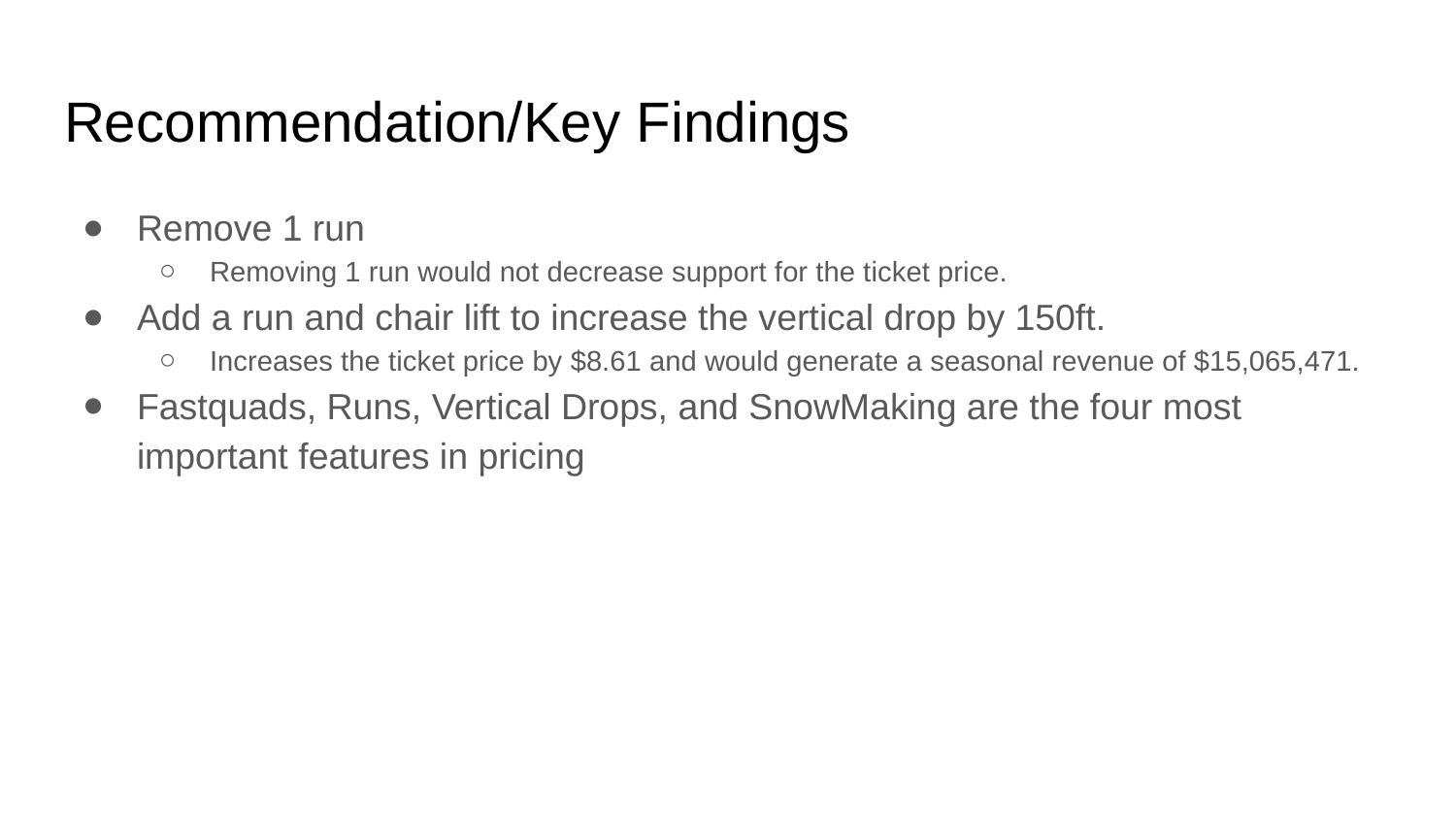

# Recommendation/Key Findings
Remove 1 run
Removing 1 run would not decrease support for the ticket price.
Add a run and chair lift to increase the vertical drop by 150ft.
Increases the ticket price by $8.61 and would generate a seasonal revenue of $15,065,471.
Fastquads, Runs, Vertical Drops, and SnowMaking are the four most important features in pricing